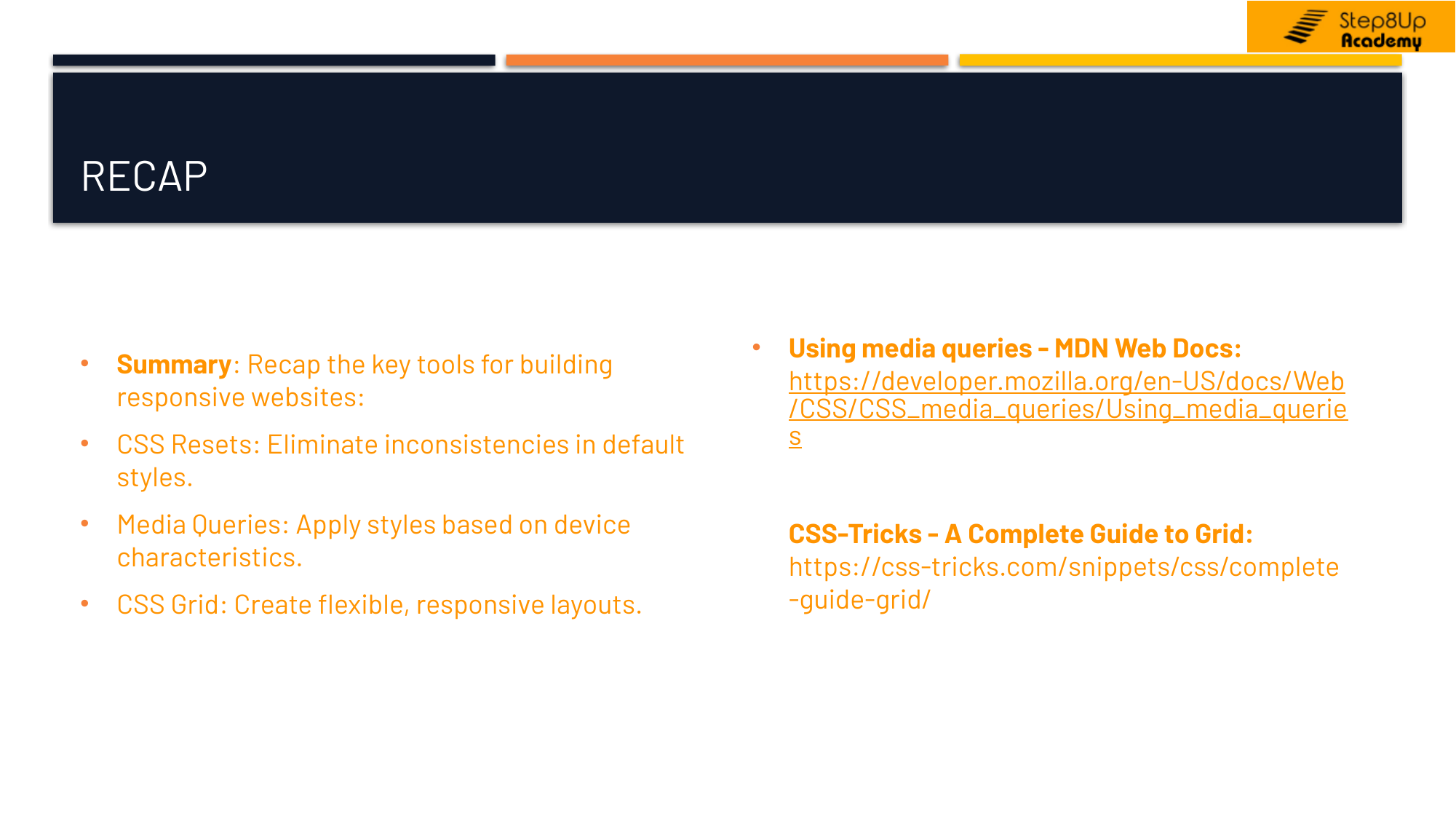

# Recap
Using media queries - MDN Web Docs: https://developer.mozilla.org/en-US/docs/Web/CSS/CSS_media_queries/Using_media_queries
CSS-Tricks - A Complete Guide to Grid:
https://css-tricks.com/snippets/css/complete-guide-grid/

Summary: Recap the key tools for building responsive websites:
CSS Resets: Eliminate inconsistencies in default styles.
Media Queries: Apply styles based on device characteristics.
CSS Grid: Create flexible, responsive layouts.